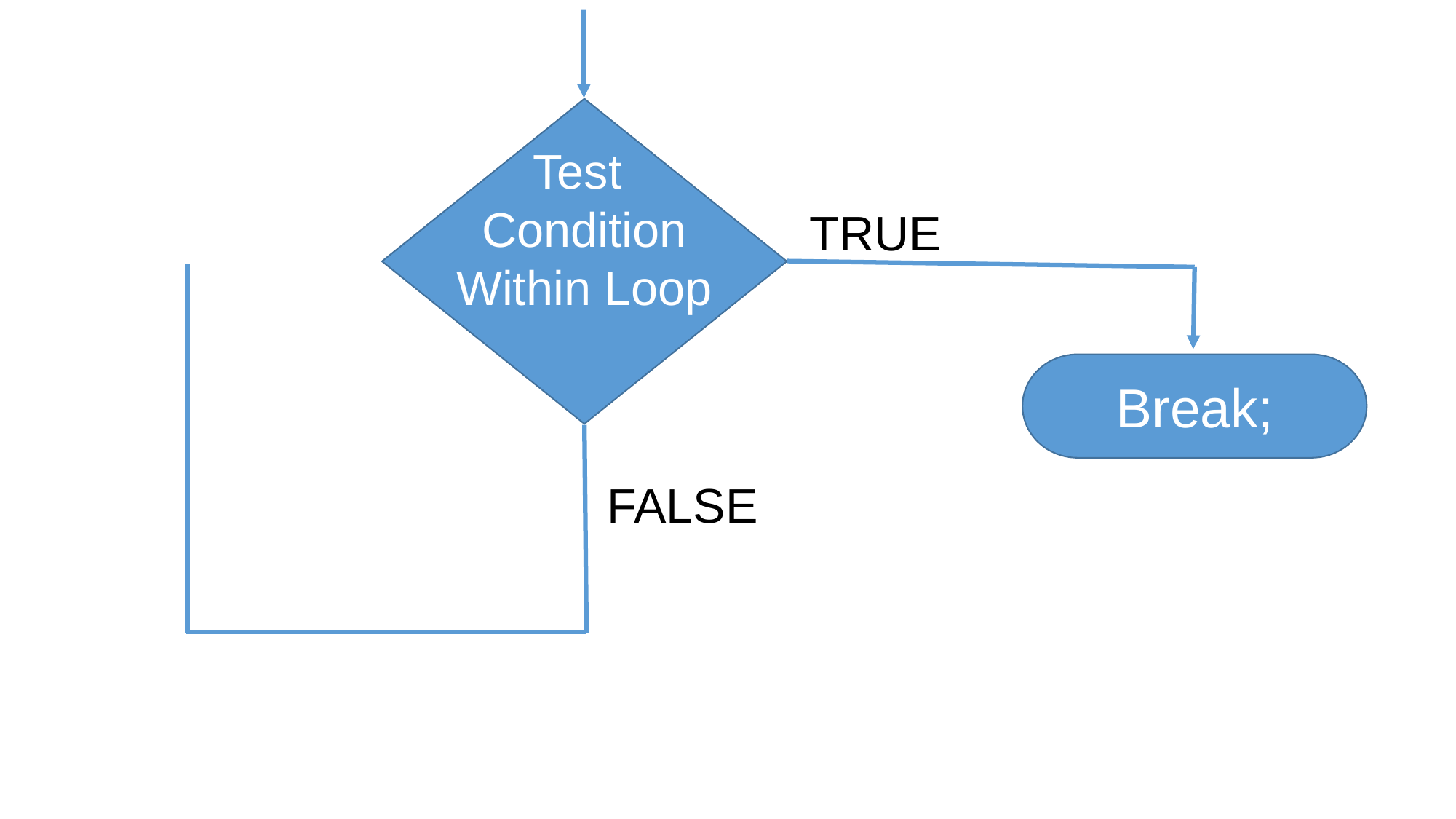

Test
Condition
Within Loop
TRUE
Break;
FALSE